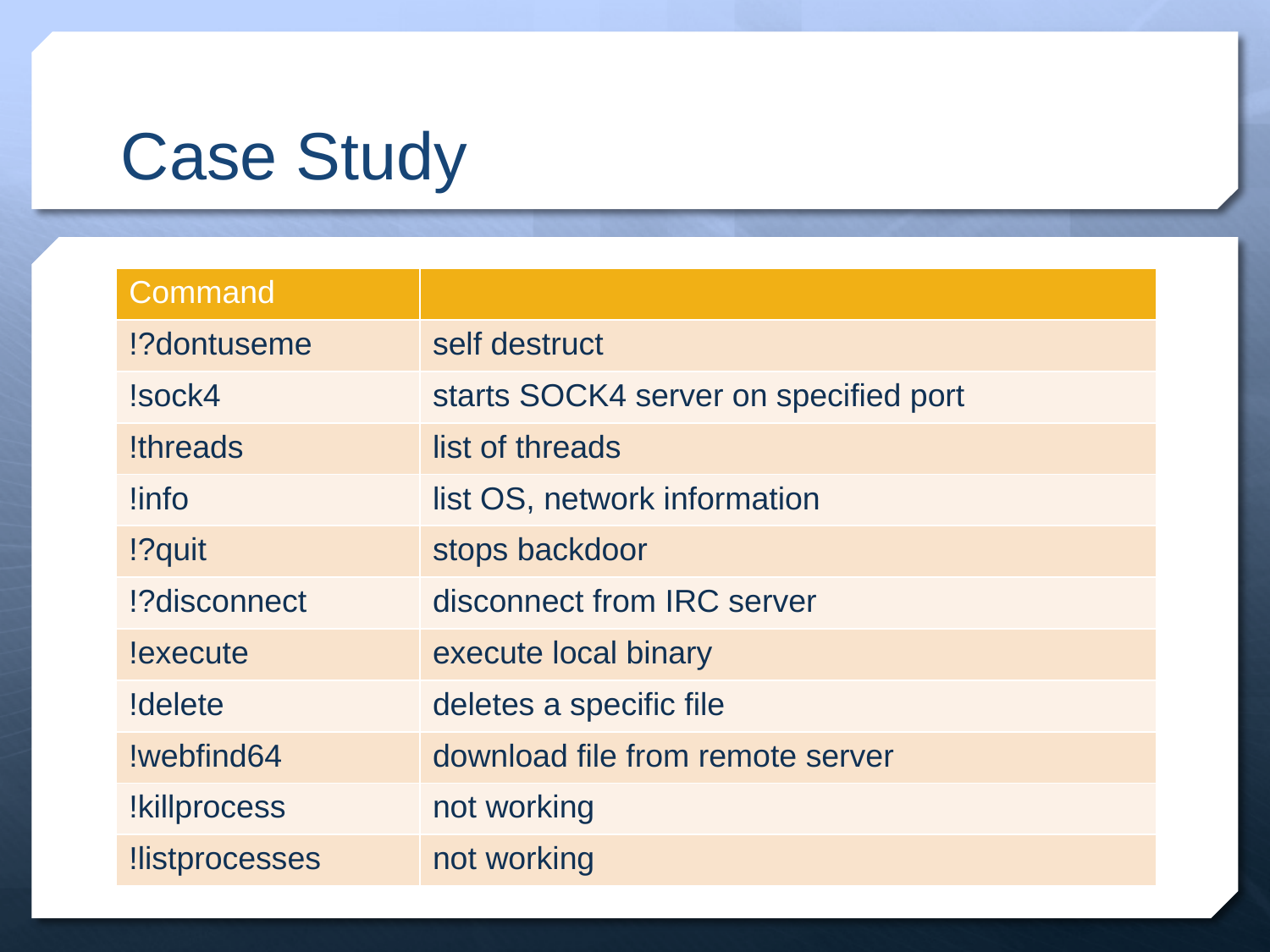

# Case Study
| Command |  |
| --- | --- |
| !?dontuseme | self destruct |
| !sock4 | starts SOCK4 server on specified port |
| !threads | list of threads |
| !info | list OS, network information |
| !?quit | stops backdoor |
| !?disconnect | disconnect from IRC server |
| !execute | execute local binary |
| !delete | deletes a specific file |
| !webfind64 | download file from remote server |
| !killprocess | not working |
| !listprocesses | not working |